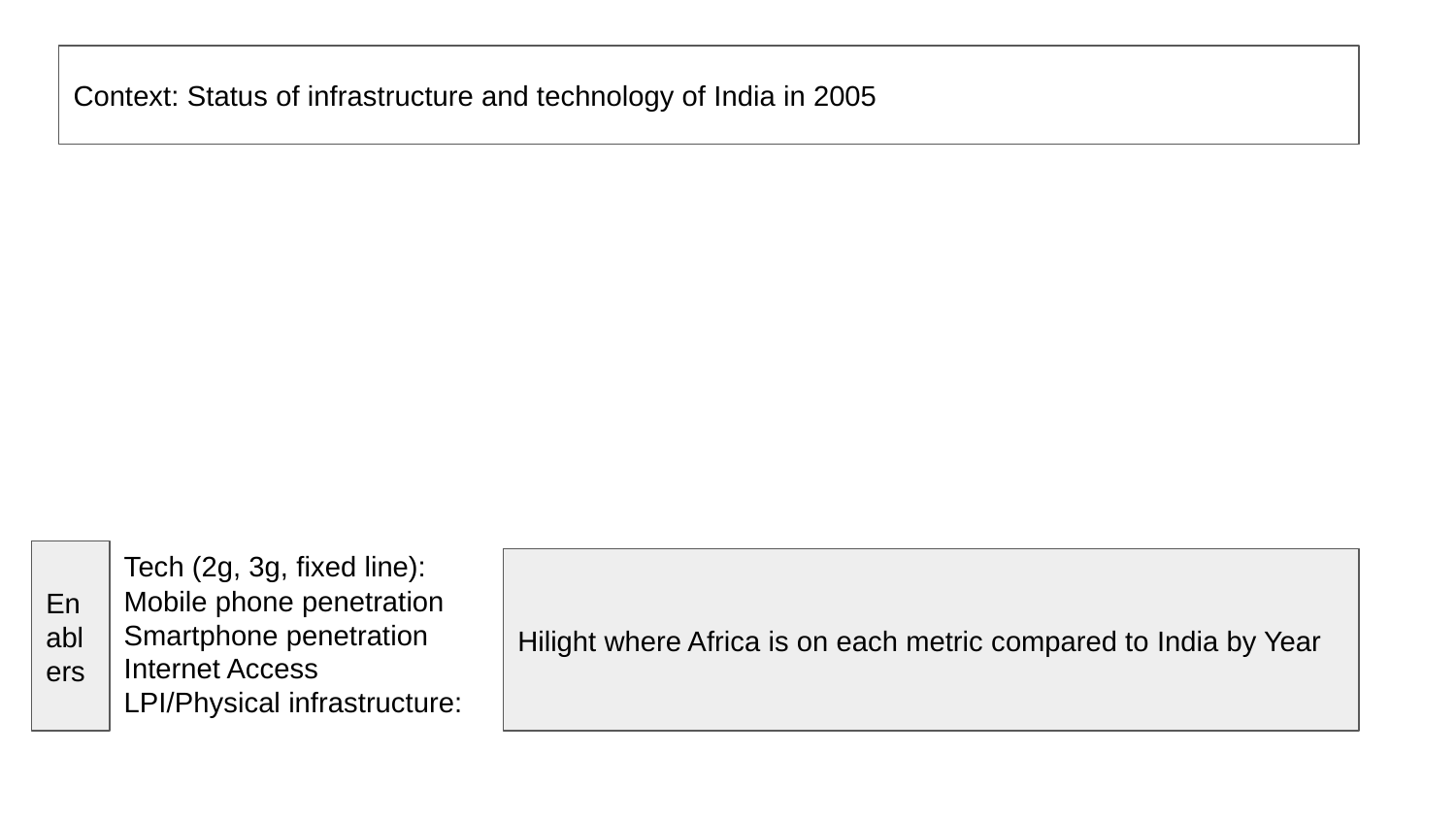

Context: Status of infrastructure and technology of India in 2005
Tech (2g, 3g, fixed line):
Mobile phone penetration
Smartphone penetration
Internet Access
LPI/Physical infrastructure:
Enablers
Hilight where Africa is on each metric compared to India by Year